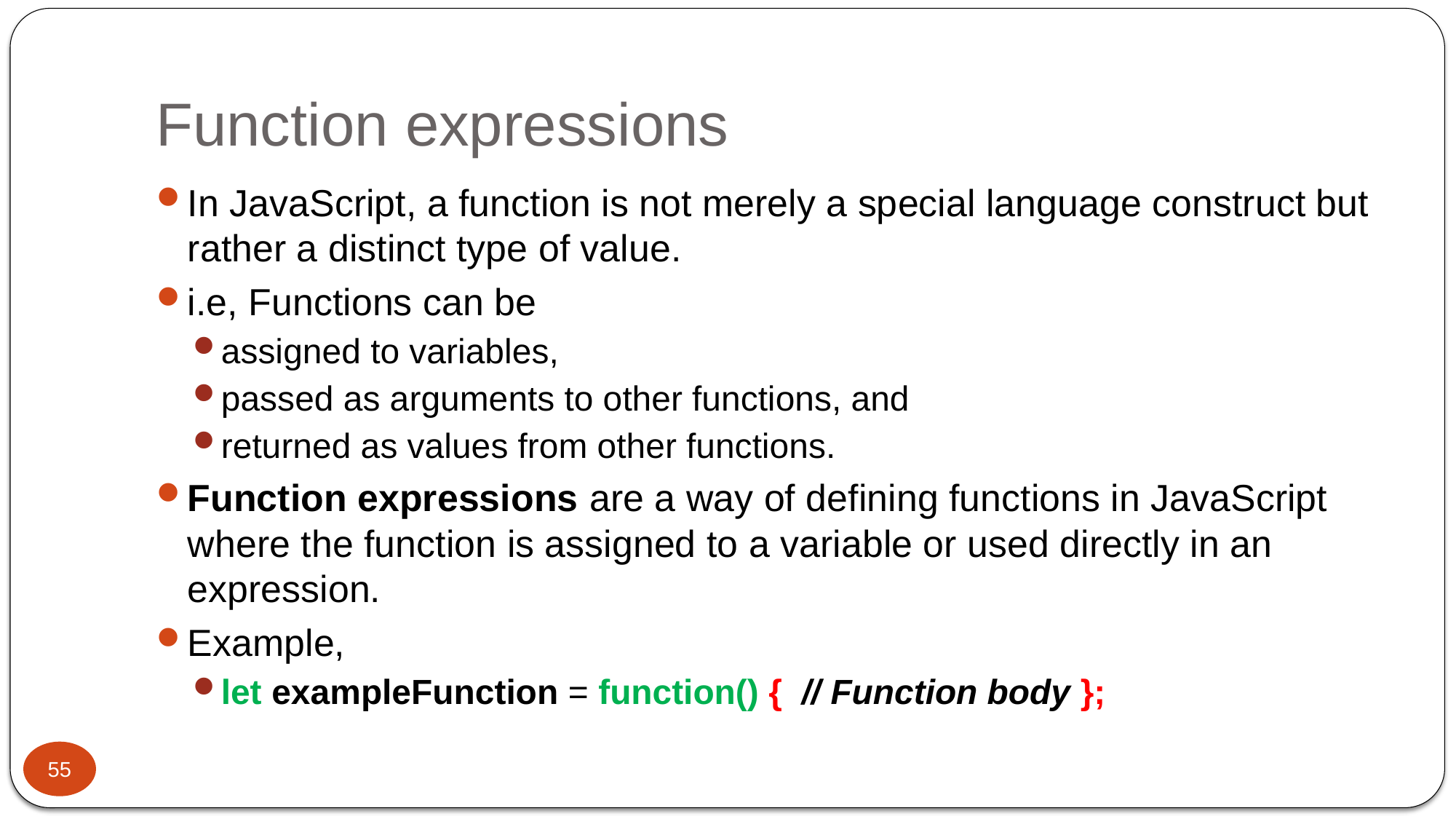

# Function expressions
In JavaScript, a function is not merely a special language construct but rather a distinct type of value.
i.e, Functions can be
assigned to variables,
passed as arguments to other functions, and
returned as values from other functions.
Function expressions are a way of defining functions in JavaScript where the function is assigned to a variable or used directly in an expression.
Example,
let exampleFunction = function() {  // Function body };

55